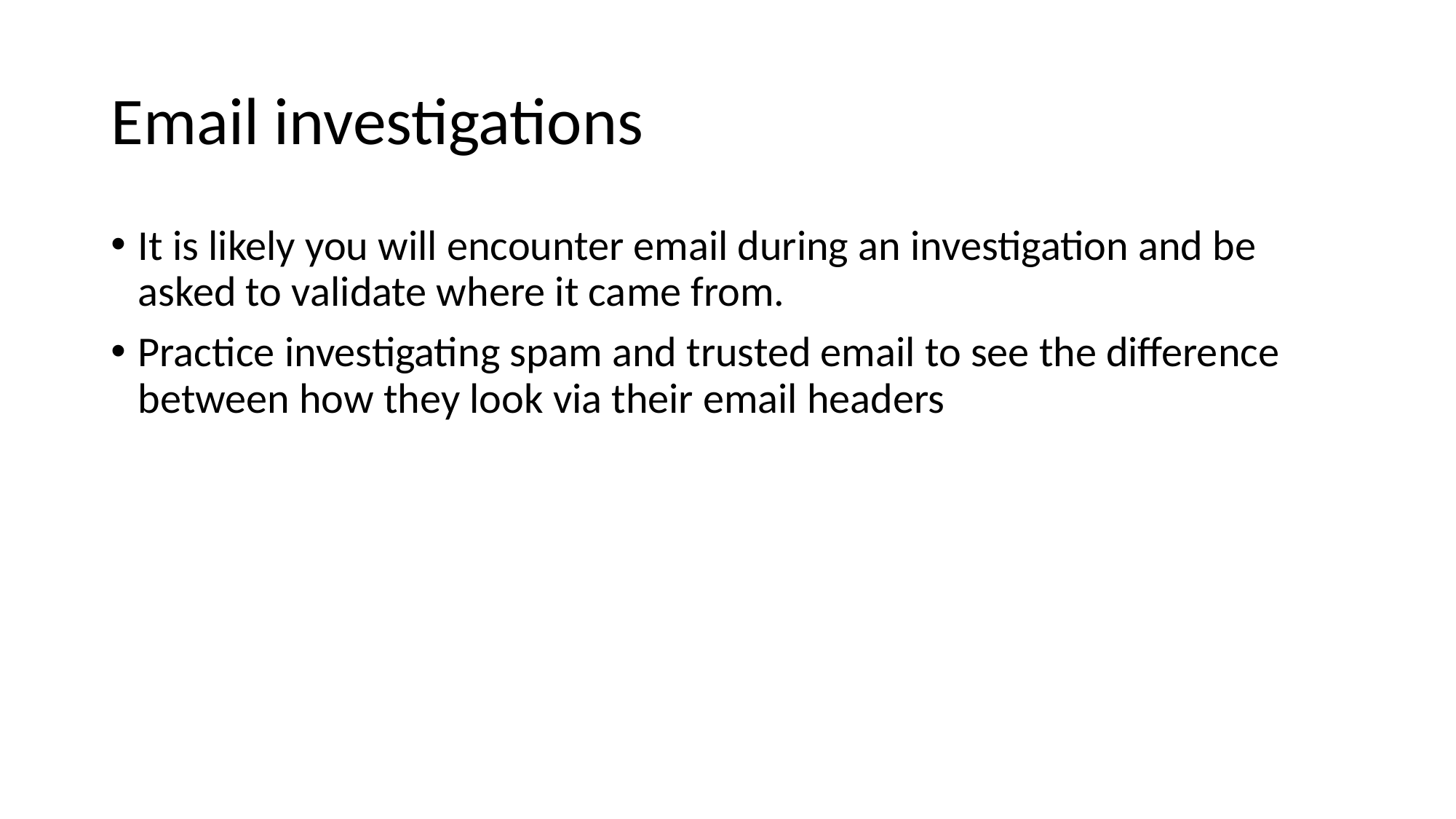

# Email investigations
It is likely you will encounter email during an investigation and be asked to validate where it came from.
Practice investigating spam and trusted email to see the difference between how they look via their email headers